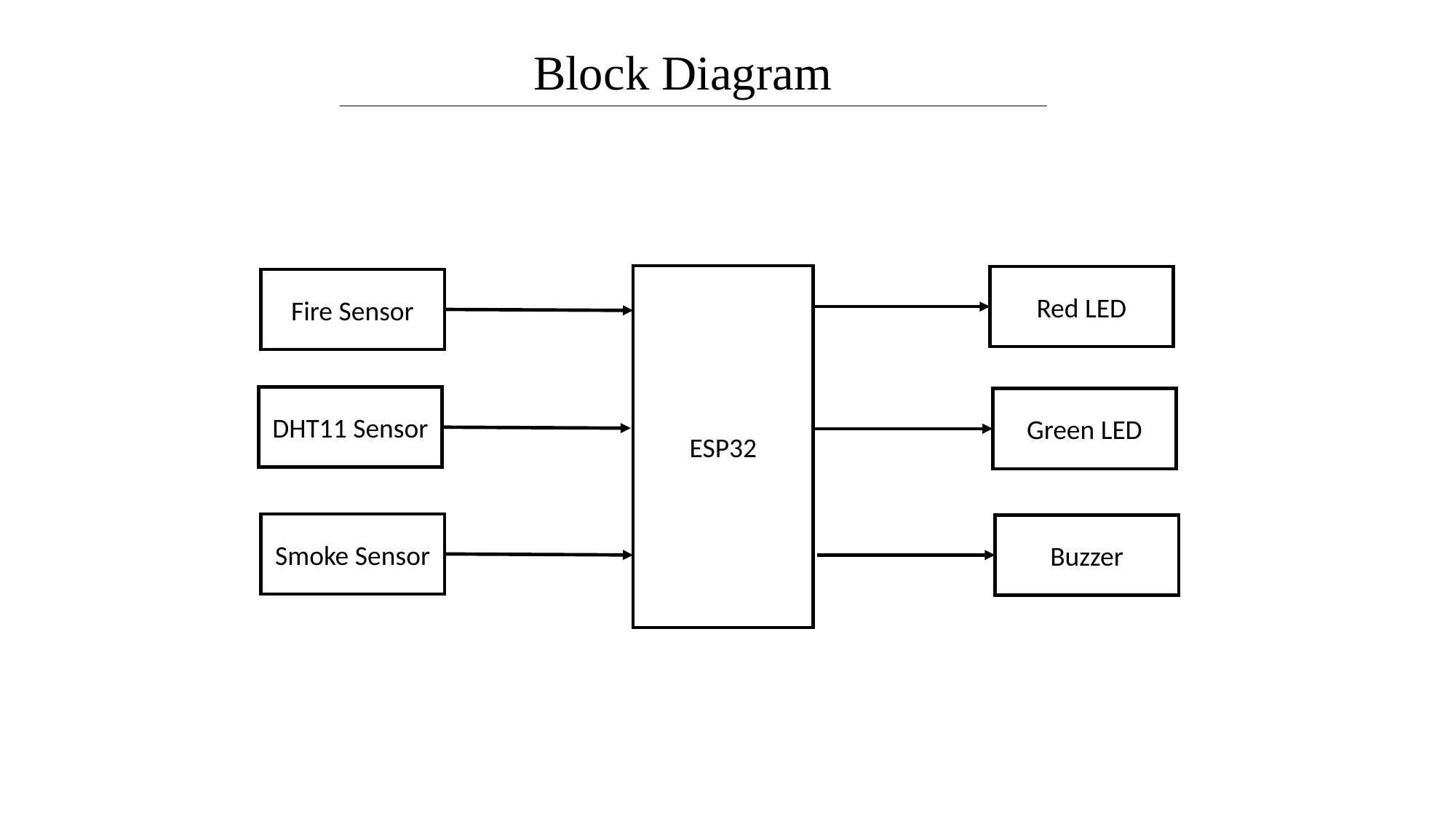

Block Diagram
ESP32
Red LED
Fire Sensor
DHT11 Sensor
Green LED
Smoke Sensor
Buzzer